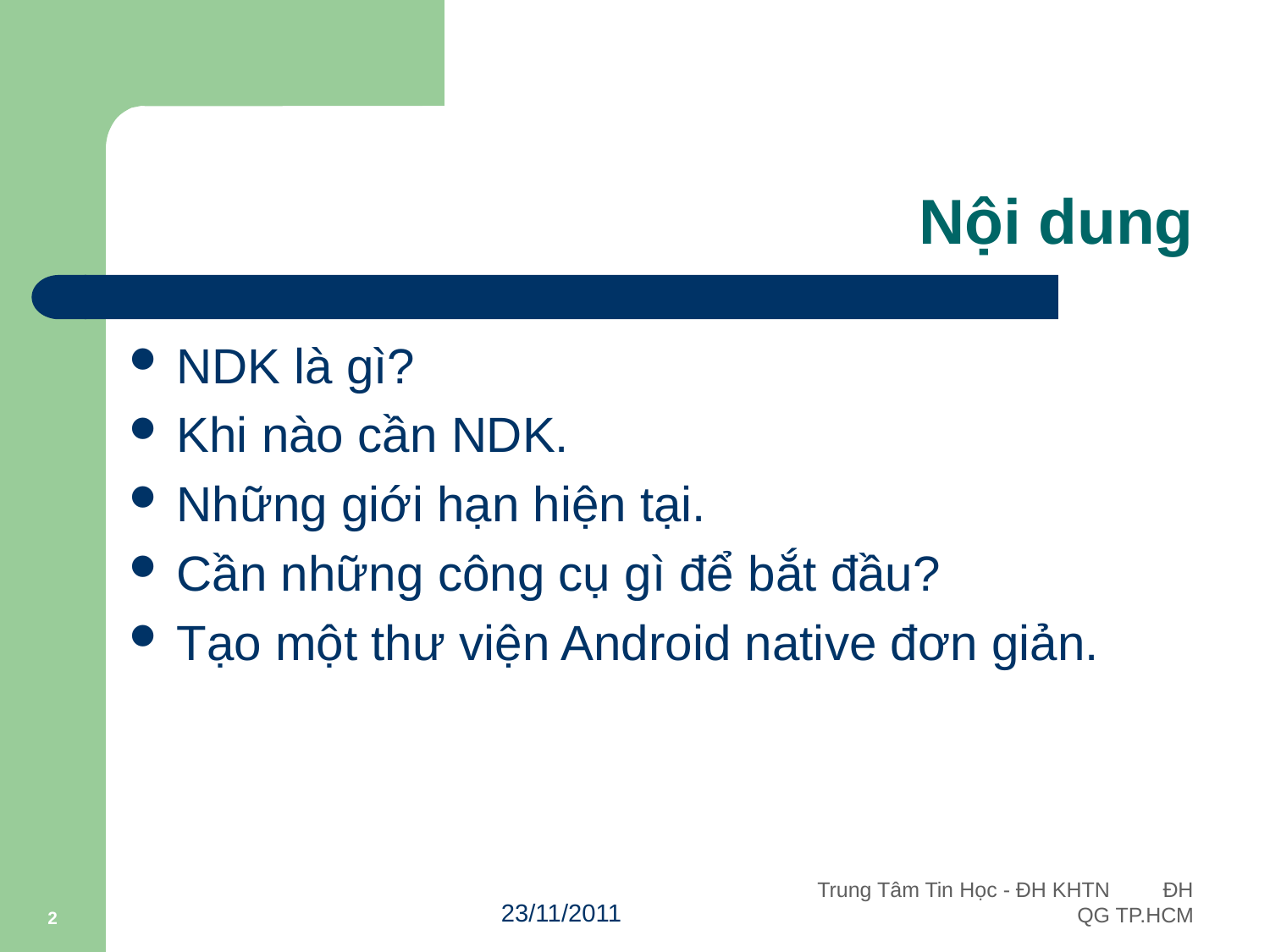

# Nội dung
NDK là gì?
Khi nào cần NDK.
Những giới hạn hiện tại.
Cần những công cụ gì để bắt đầu?
Tạo một thư viện Android native đơn giản.
2
23/11/2011
Trung Tâm Tin Học - ĐH KHTN         ĐH QG TP.HCM